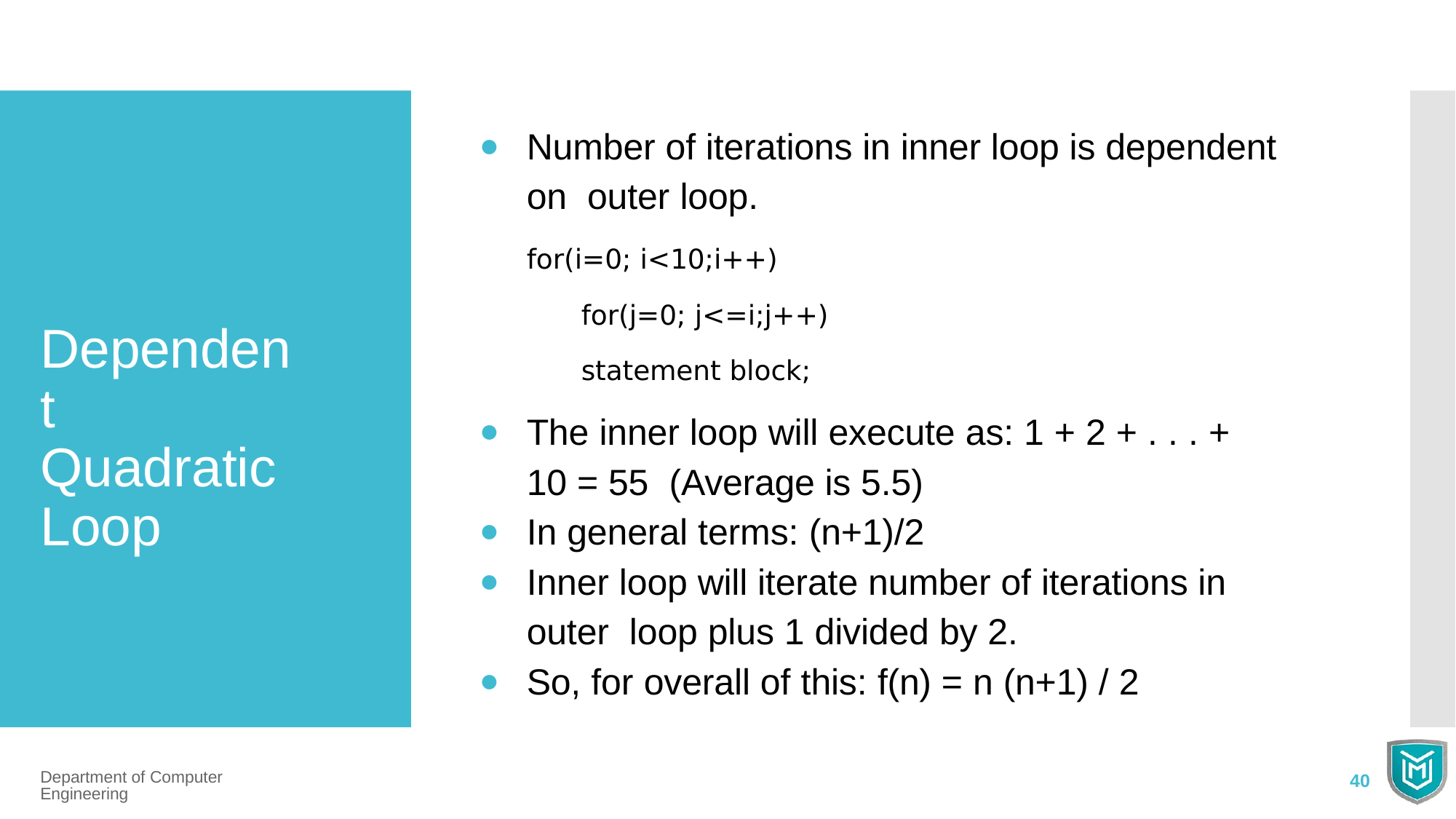

Number of iterations in inner loop is dependent on  outer loop.
for(i=0; i<10;i++)  for(j=0; j<=i;j++)
statement block;
Dependent  Quadratic  Loop
The inner loop will execute as: 1 + 2 + . . . + 10 = 55  (Average is 5.5)
In general terms: (n+1)/2
Inner loop will iterate number of iterations in outer  loop plus 1 divided by 2.
So, for overall of this: f(n) = n (n+1) / 2
Department of Computer Engineering
40